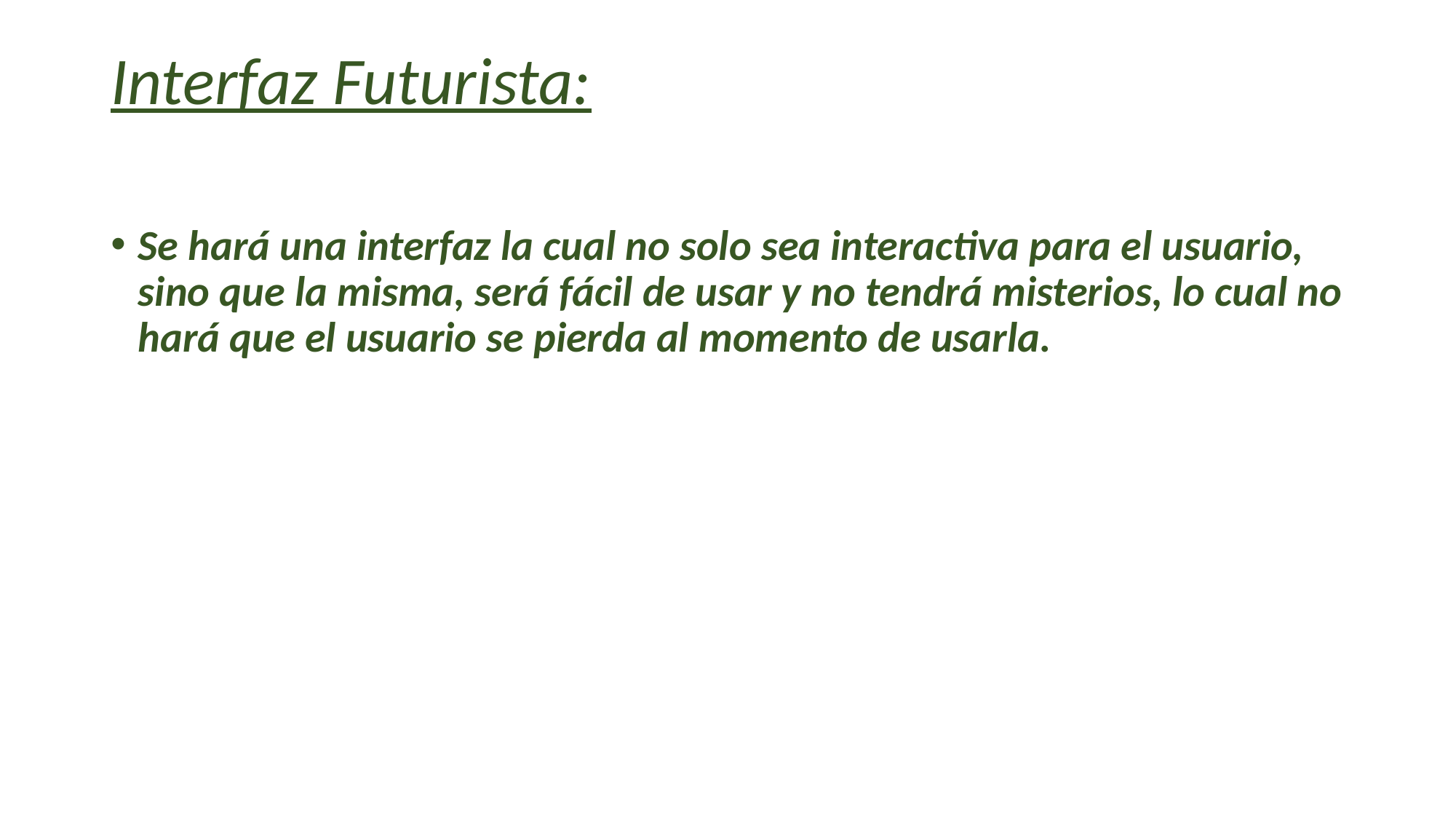

# Interfaz Futurista:
Se hará una interfaz la cual no solo sea interactiva para el usuario, sino que la misma, será fácil de usar y no tendrá misterios, lo cual no hará que el usuario se pierda al momento de usarla.